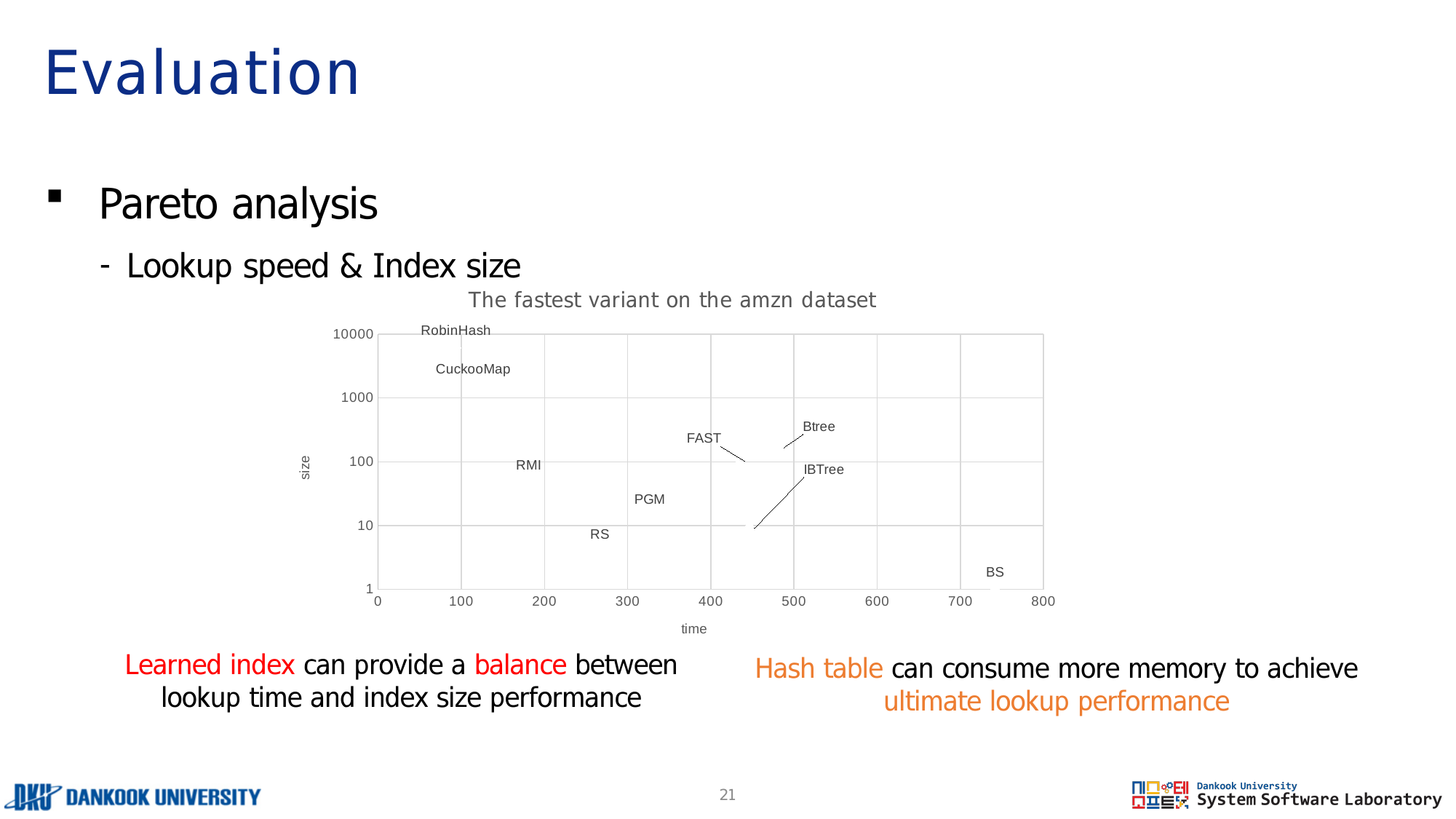

# Evaluation
Pareto analysis
Lookup speed & Index size

### Chart: The fastest variant on the amzn dataset

| Category | PGM | RS | RMI | Btree | IBTree | FAST | BS | CuckooMap | RobinHash |
|---|---|---|---|---|---|---|---|---|---|
Learned index can provide a balance between lookup time and index size performance
Hash table can consume more memory to achieve ultimate lookup performance
21